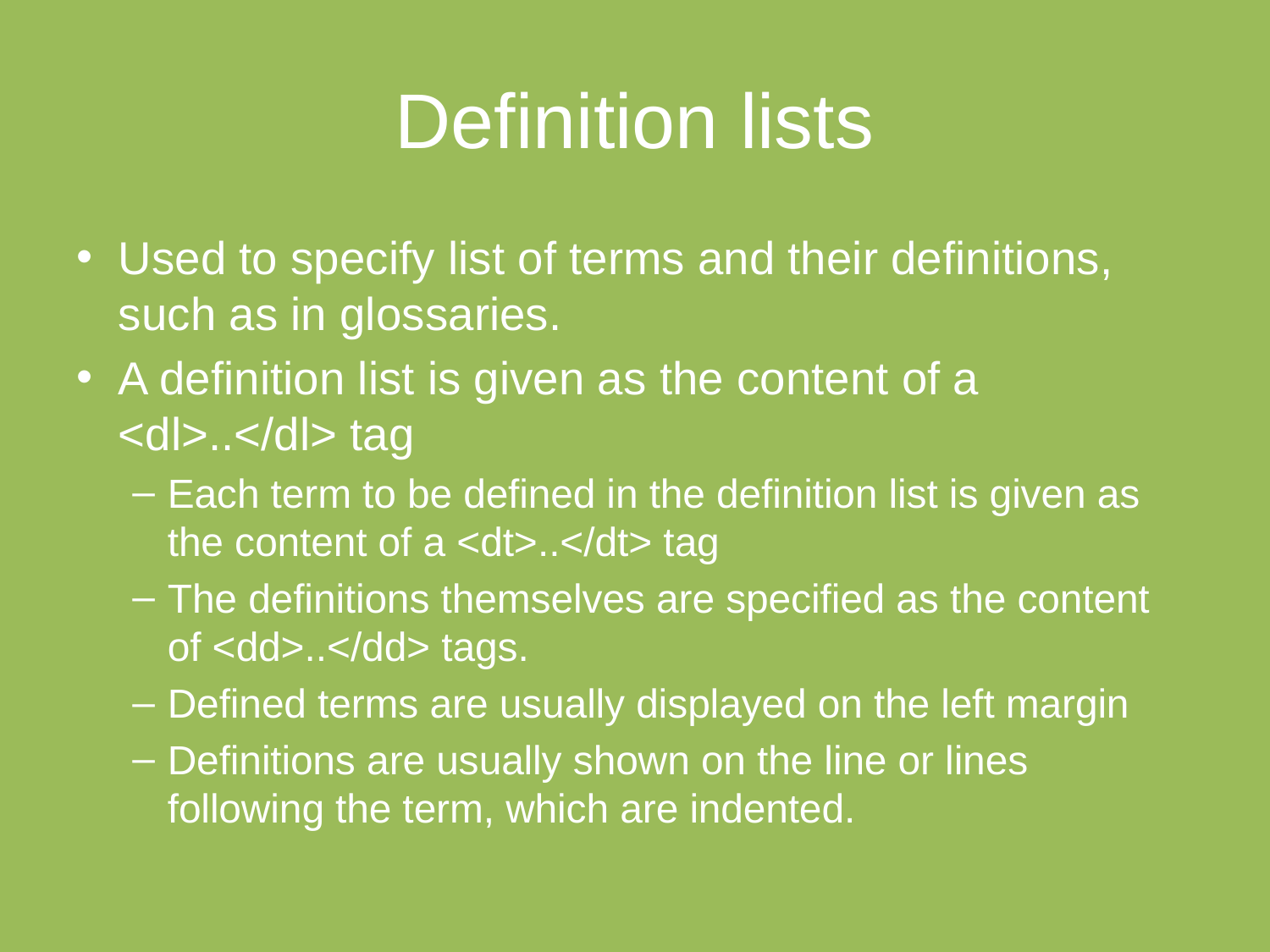

# Definition lists
Used to specify list of terms and their definitions, such as in glossaries.
A definition list is given as the content of a <dl>..</dl> tag
Each term to be defined in the definition list is given as the content of a <dt>..</dt> tag
The definitions themselves are specified as the content of <dd>..</dd> tags.
Defined terms are usually displayed on the left margin
Definitions are usually shown on the line or lines following the term, which are indented.